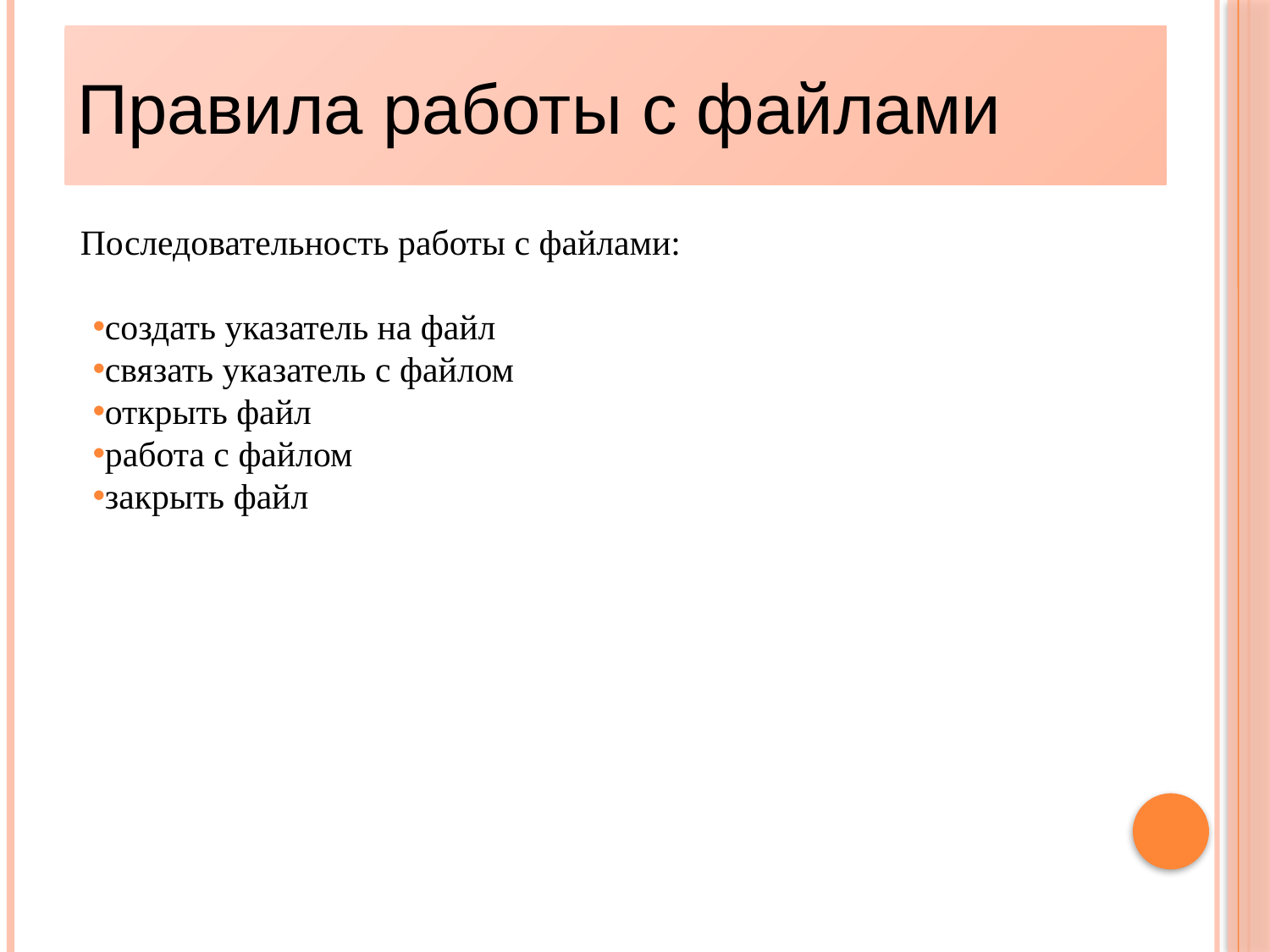

Правила работы с файлами
5
Последовательность работы с файлами:

создать указатель на файл
связать указатель с файлом
открыть файл
работа с файлом
закрыть файл